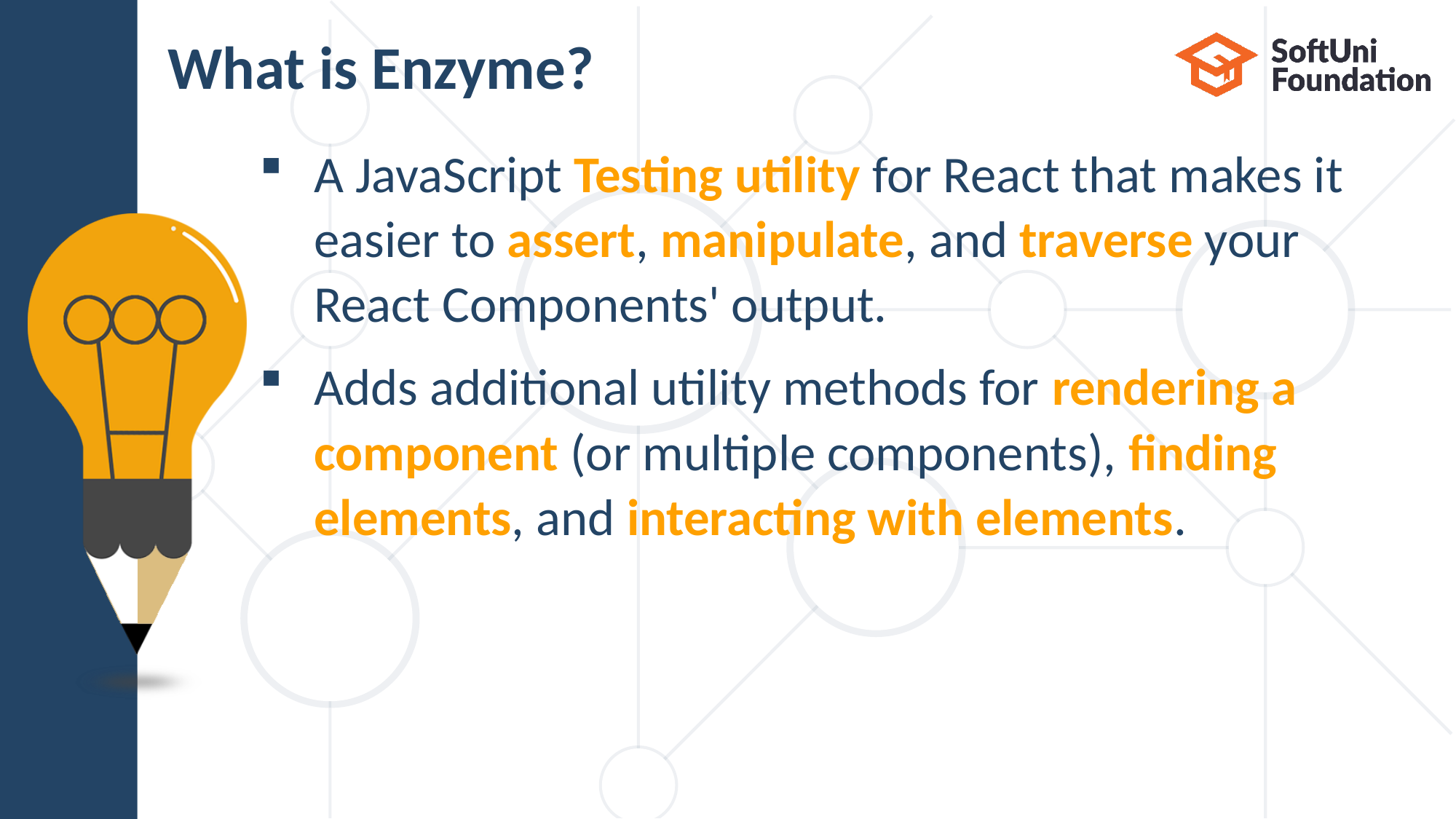

# What is Enzyme?
A JavaScript Testing utility for React that makes it
easier to assert, manipulate, and traverse your
React Components' output.
Adds additional utility methods for rendering a
component (or multiple components), finding
elements, and interacting with elements.